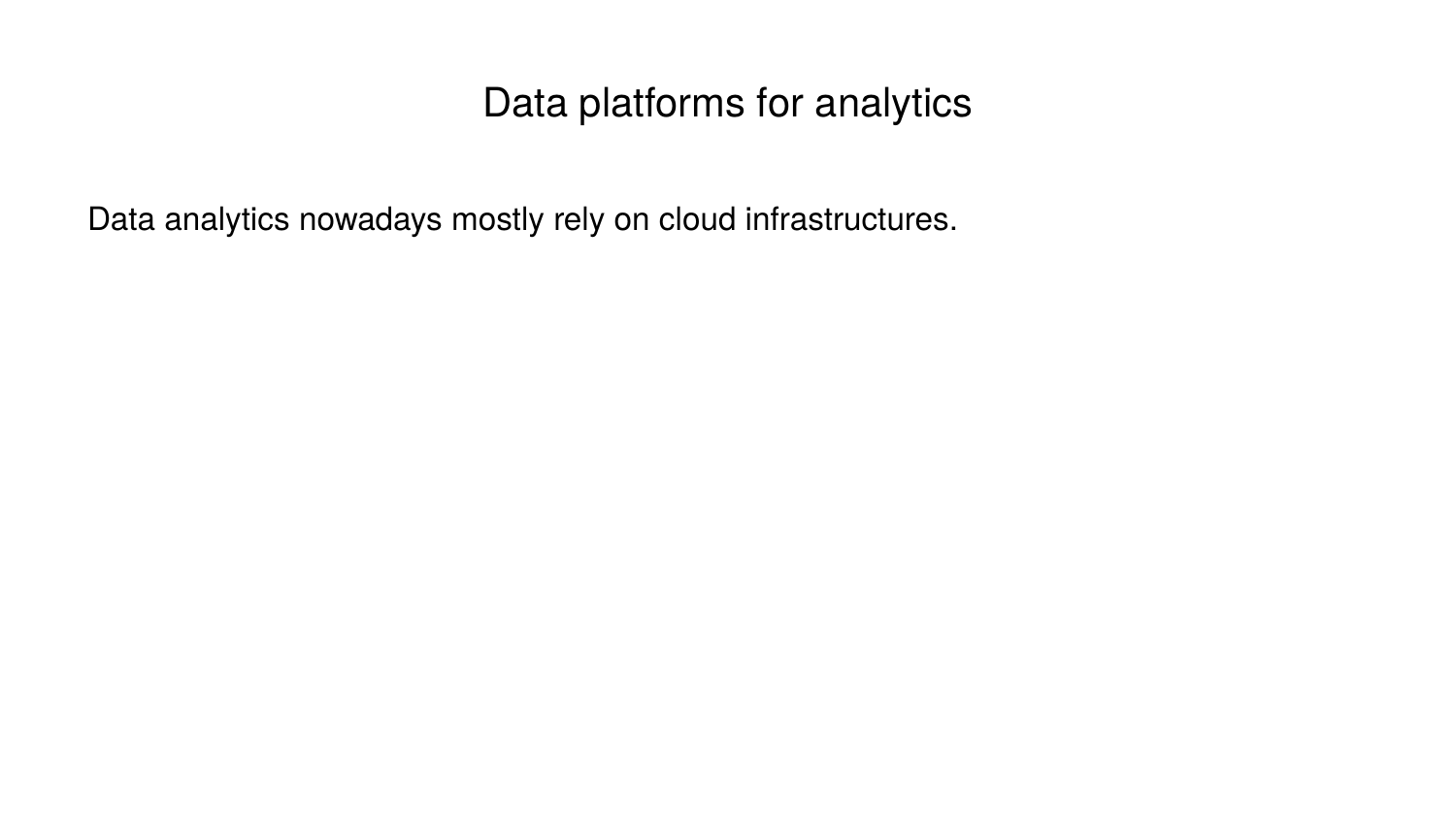

# Data platforms for analytics
Data analytics nowadays mostly rely on cloud infrastructures.